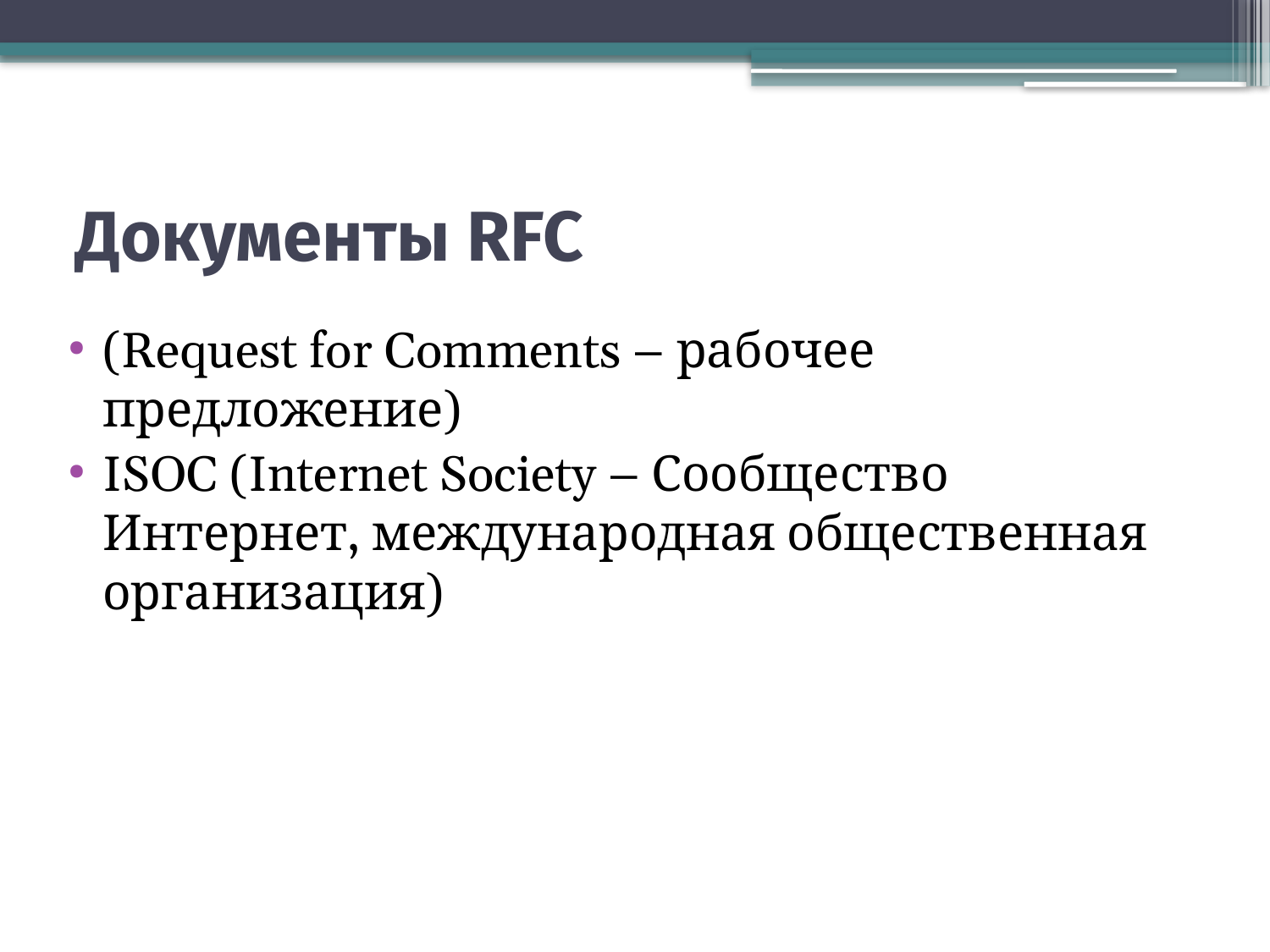

# Документы RFC
(Request for Comments – рабочее предложение)
ISOC (Internet Society – Сообщество Интернет, международная общественная организация)